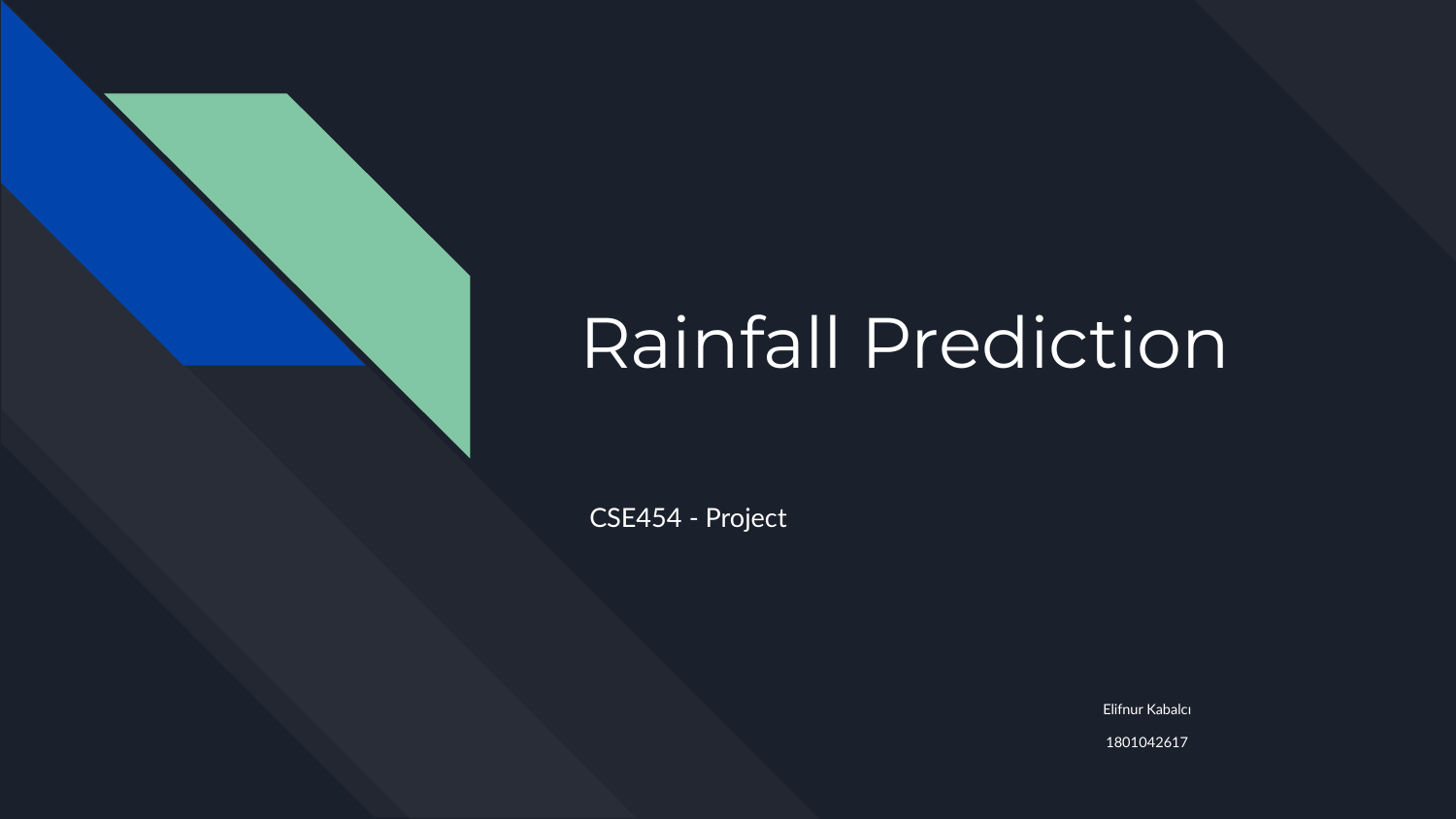

# Rainfall Prediction
CSE454 - Project
Elifnur Kabalcı

1801042617